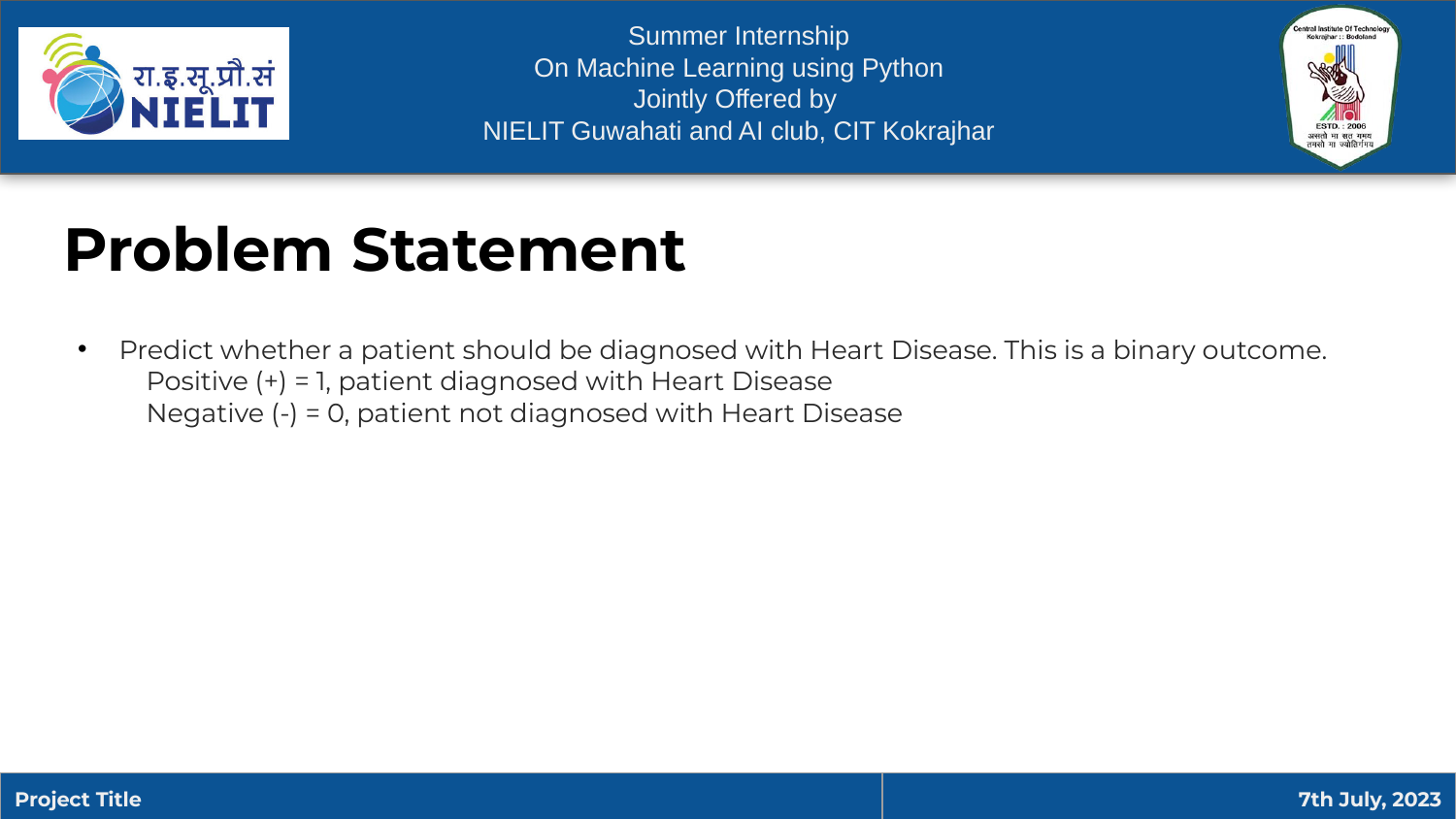

Problem Statement
 Predict whether a patient should be diagnosed with Heart Disease. This is a binary outcome.
     Positive (+) = 1, patient diagnosed with Heart Disease
     Negative (-) = 0, patient not diagnosed with Heart Disease